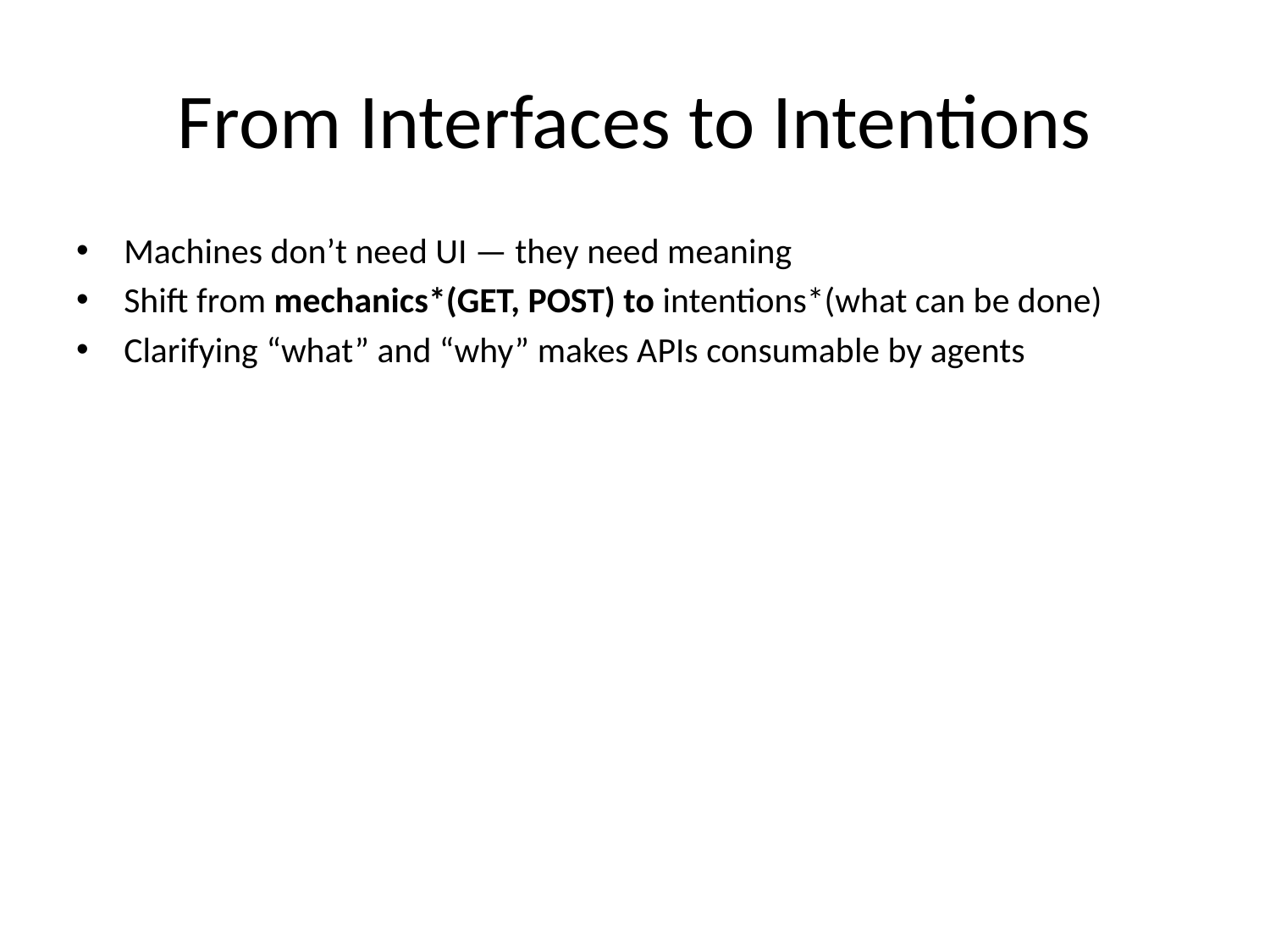

# From Interfaces to Intentions
Machines don’t need UI — they need meaning
Shift from mechanics*(GET, POST) to intentions*(what can be done)
Clarifying “what” and “why” makes APIs consumable by agents